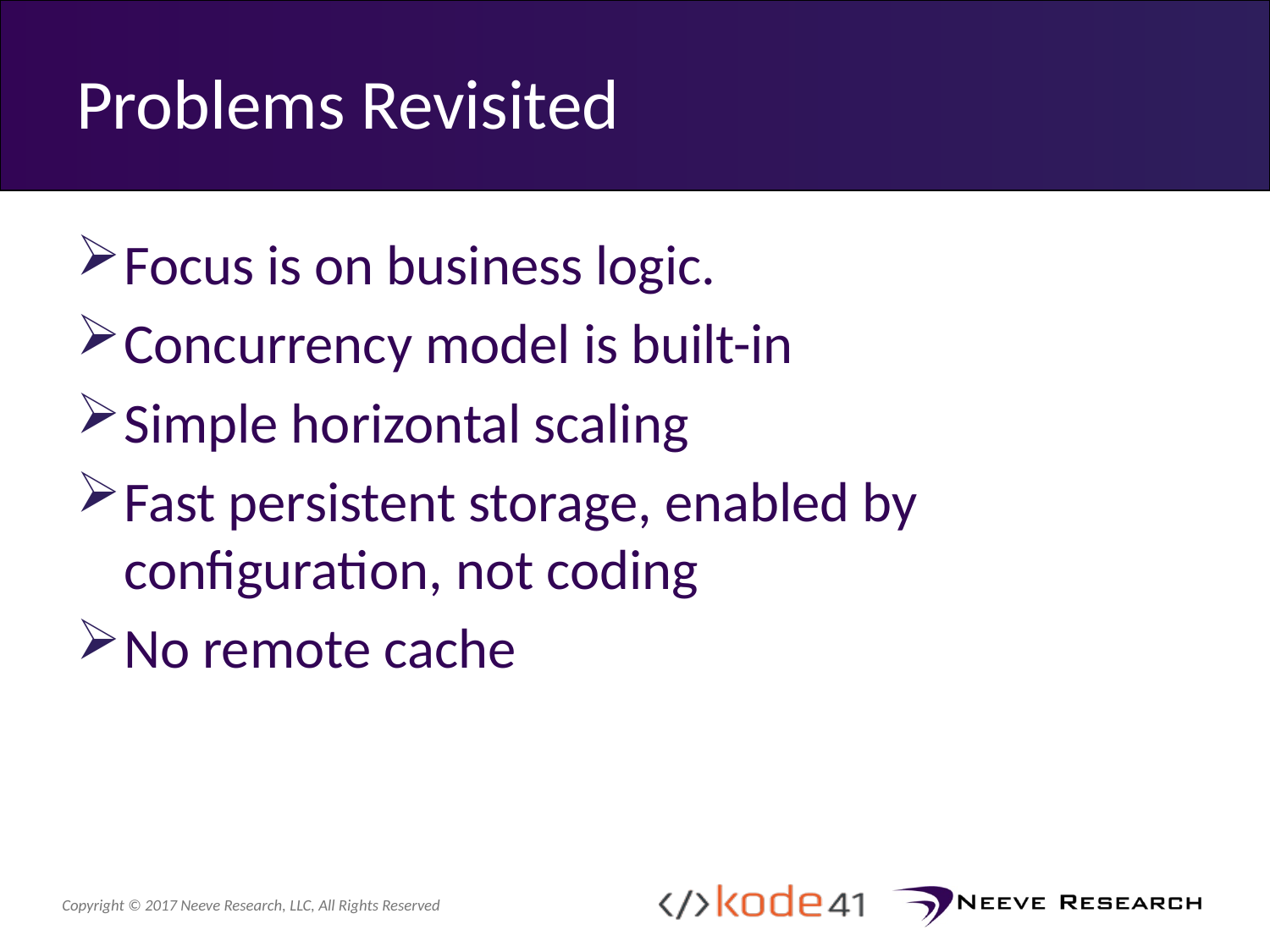

# Problems Revisited
Focus is on business logic.
Concurrency model is built-in
Simple horizontal scaling
Fast persistent storage, enabled by configuration, not coding
No remote cache